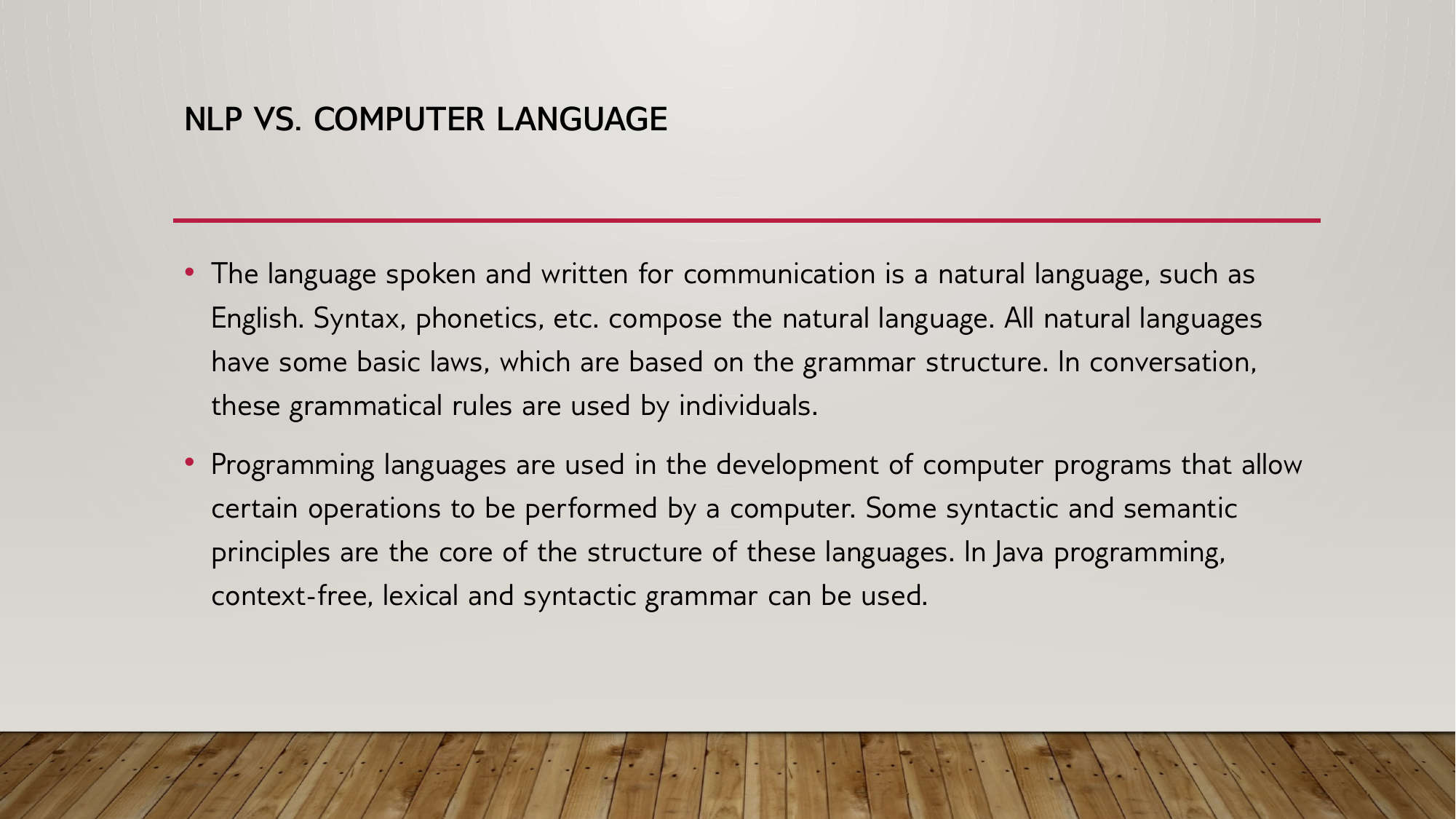

# NLP vs. Computer Language
The language spoken and written for communication is a natural language, such as English. Syntax, phonetics, etc. compose the natural language. All natural languages have some basic laws, which are based on the grammar structure. In conversation, these grammatical rules are used by individuals.
Programming languages are used in the development of computer programs that allow certain operations to be performed by a computer. Some syntactic and semantic principles are the core of the structure of these languages. In Java programming, context-free, lexical and syntactic grammar can be used.